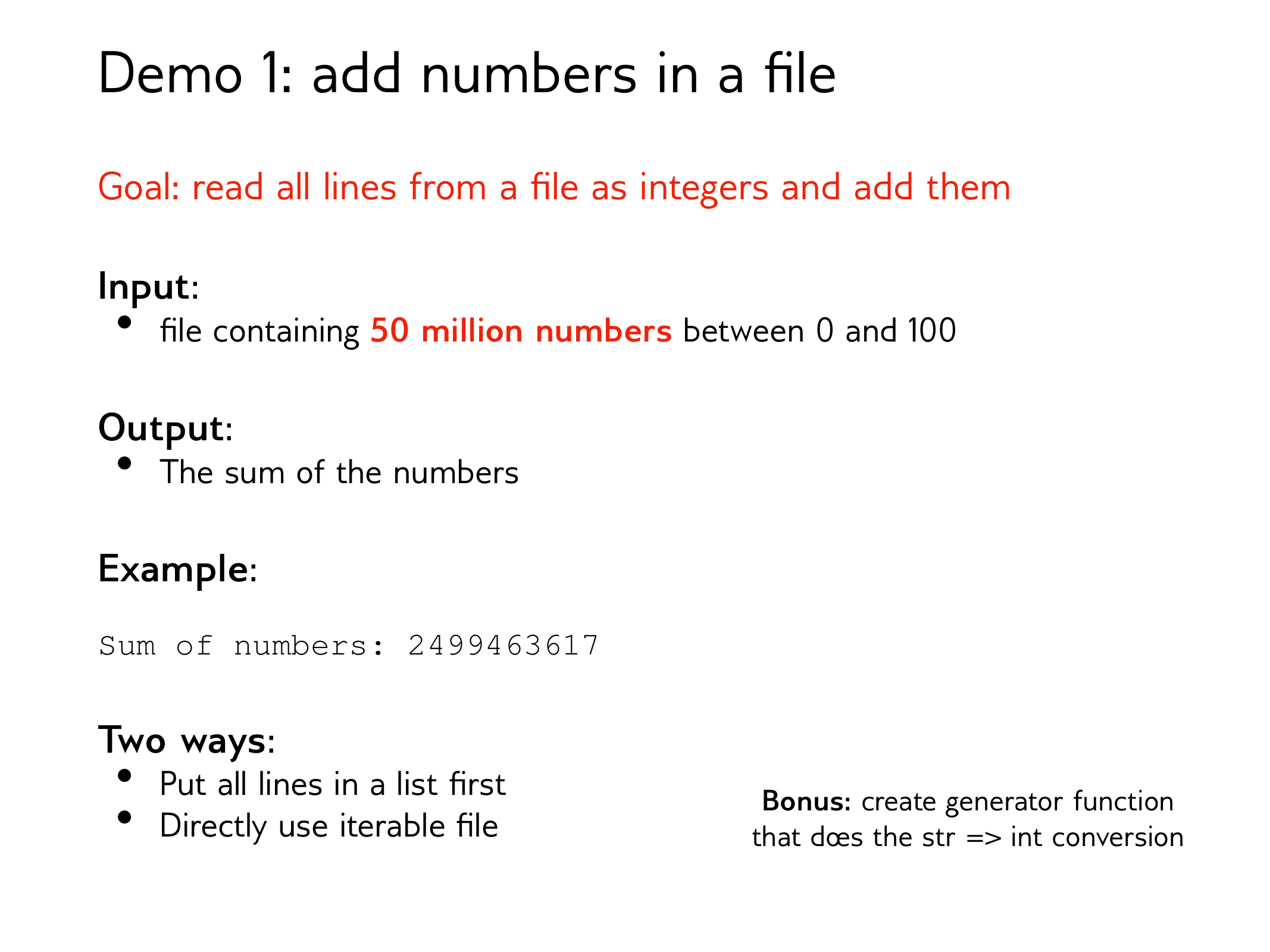

# Demo 1: add numbers in a file
Goal: read all lines from a file as integers and add them
Input:
file containing 50 million numbers between 0 and 100
Output:
The sum of the numbers
Example:
Sum of numbers: 2499463617
Two ways:
Put all lines in a list first
Directly use iterable file
Bonus: create generator function
that does the str => int conversion